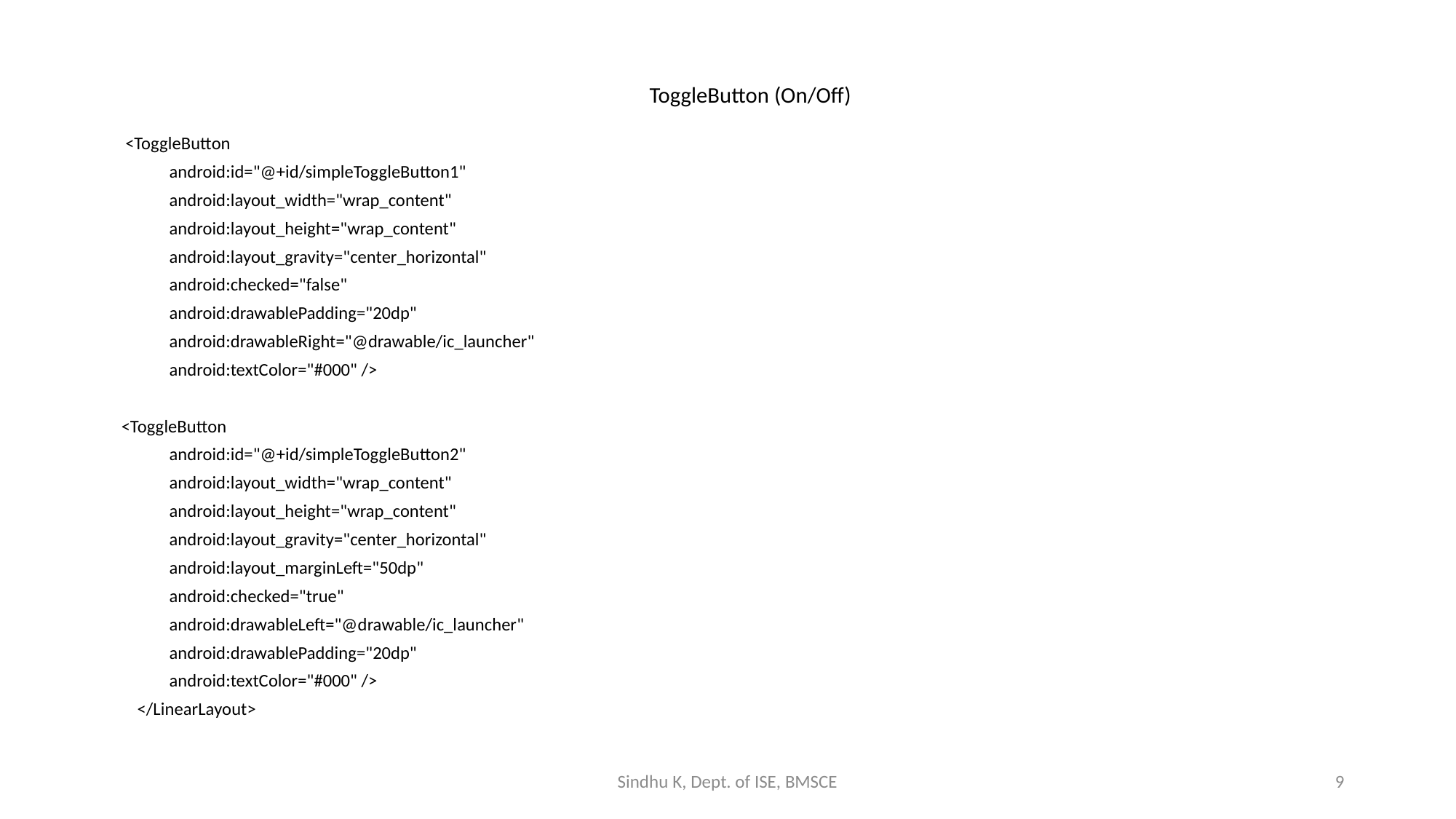

# ToggleButton (On/Off)
 <ToggleButton
            android:id="@+id/simpleToggleButton1"
            android:layout_width="wrap_content"
            android:layout_height="wrap_content"
            android:layout_gravity="center_horizontal"
            android:checked="false"
            android:drawablePadding="20dp"
            android:drawableRight="@drawable/ic_launcher"
            android:textColor="#000" />

<ToggleButton
            android:id="@+id/simpleToggleButton2"
            android:layout_width="wrap_content"
            android:layout_height="wrap_content"
            android:layout_gravity="center_horizontal"
            android:layout_marginLeft="50dp"
            android:checked="true"
            android:drawableLeft="@drawable/ic_launcher"
            android:drawablePadding="20dp"
            android:textColor="#000" />
    </LinearLayout>

Sindhu K, Dept. of ISE, BMSCE
9